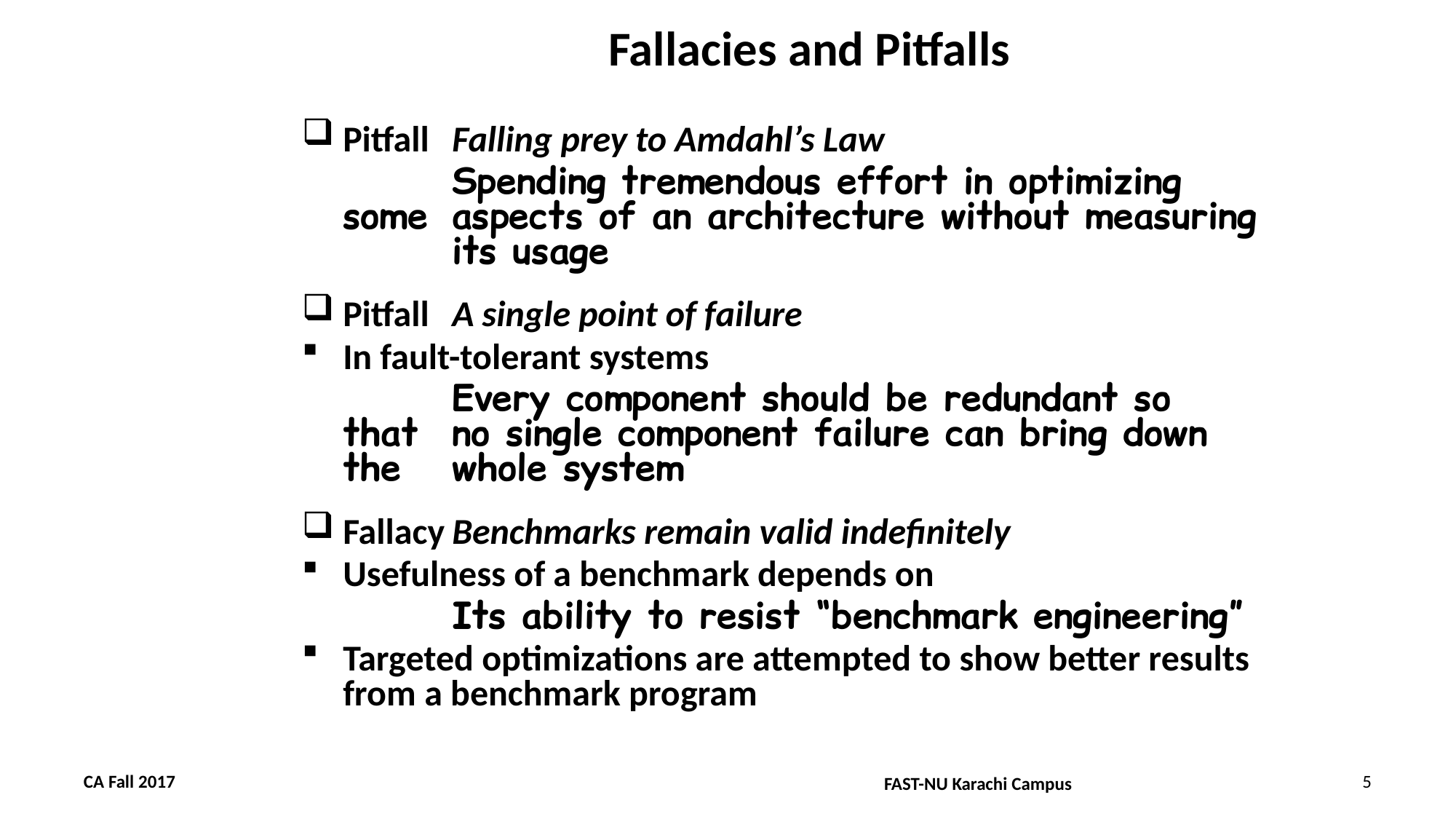

# Fallacies and Pitfalls
Pitfall	Falling prey to Amdahl’s Law
		Spending tremendous effort in optimizing some 	aspects of an architecture without measuring 	its usage

Pitfall	A single point of failure
In fault-tolerant systems
		Every component should be redundant so that 	no single component failure can bring down the 	whole system

Fallacy	Benchmarks remain valid indefinitely
Usefulness of a benchmark depends on
		Its ability to resist “benchmark engineering”
Targeted optimizations are attempted to show better results from a benchmark program
FAST-NU Karachi Campus
CA Fall 2017
5